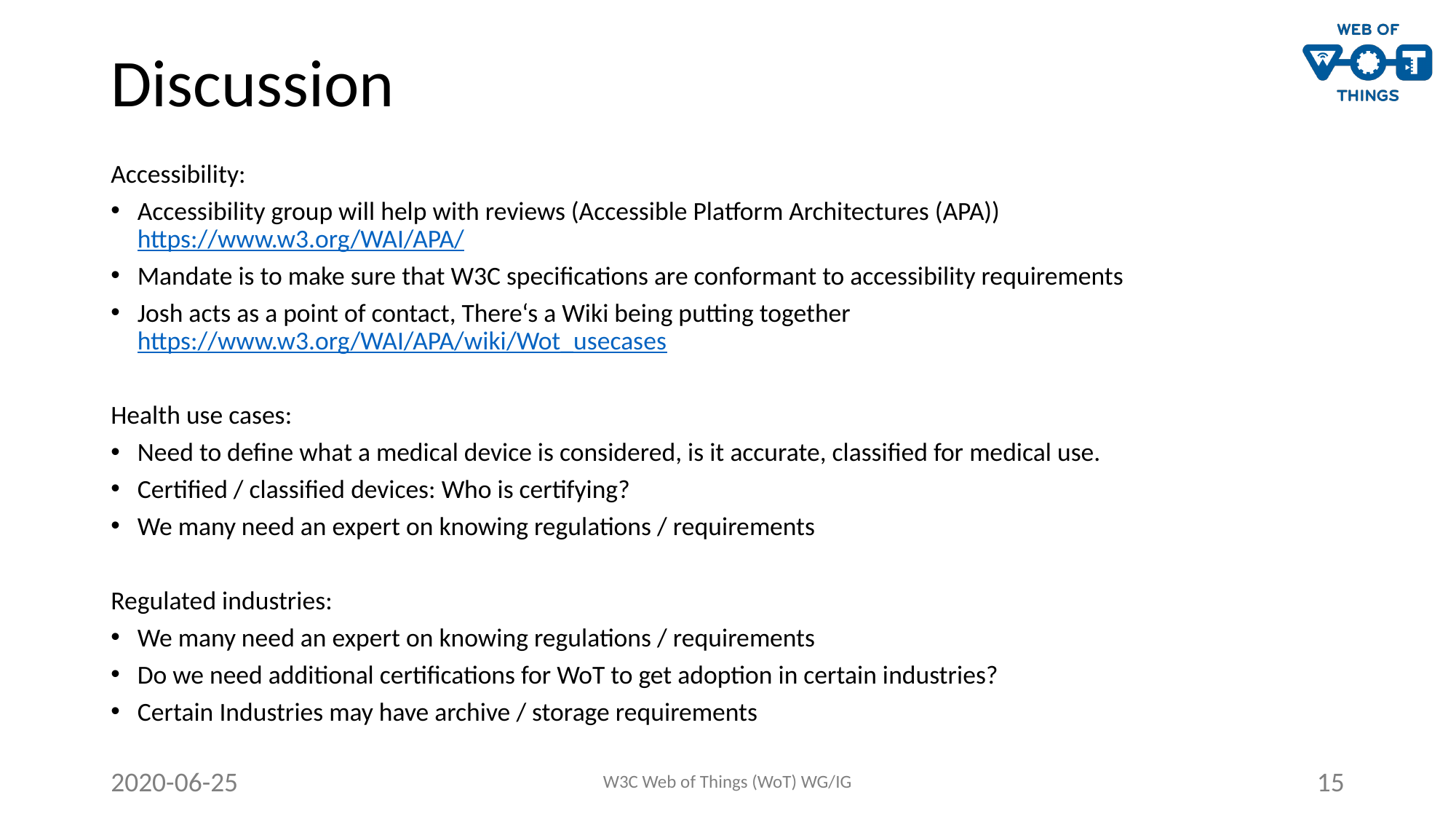

# Discussion
Accessibility:
Accessibility group will help with reviews (Accessible Platform Architectures (APA))
https://www.w3.org/WAI/APA/
Mandate is to make sure that W3C specifications are conformant to accessibility requirements
Josh acts as a point of contact, There‘s a Wiki being putting together https://www.w3.org/WAI/APA/wiki/Wot_usecases

Health use cases:
Need to define what a medical device is considered, is it accurate, classified for medical use.
Certified / classified devices: Who is certifying?
We many need an expert on knowing regulations / requirements

Regulated industries:
We many need an expert on knowing regulations / requirements
Do we need additional certifications for WoT to get adoption in certain industries?
Certain Industries may have archive / storage requirements

2020-06-25
W3C Web of Things (WoT) WG/IG
15